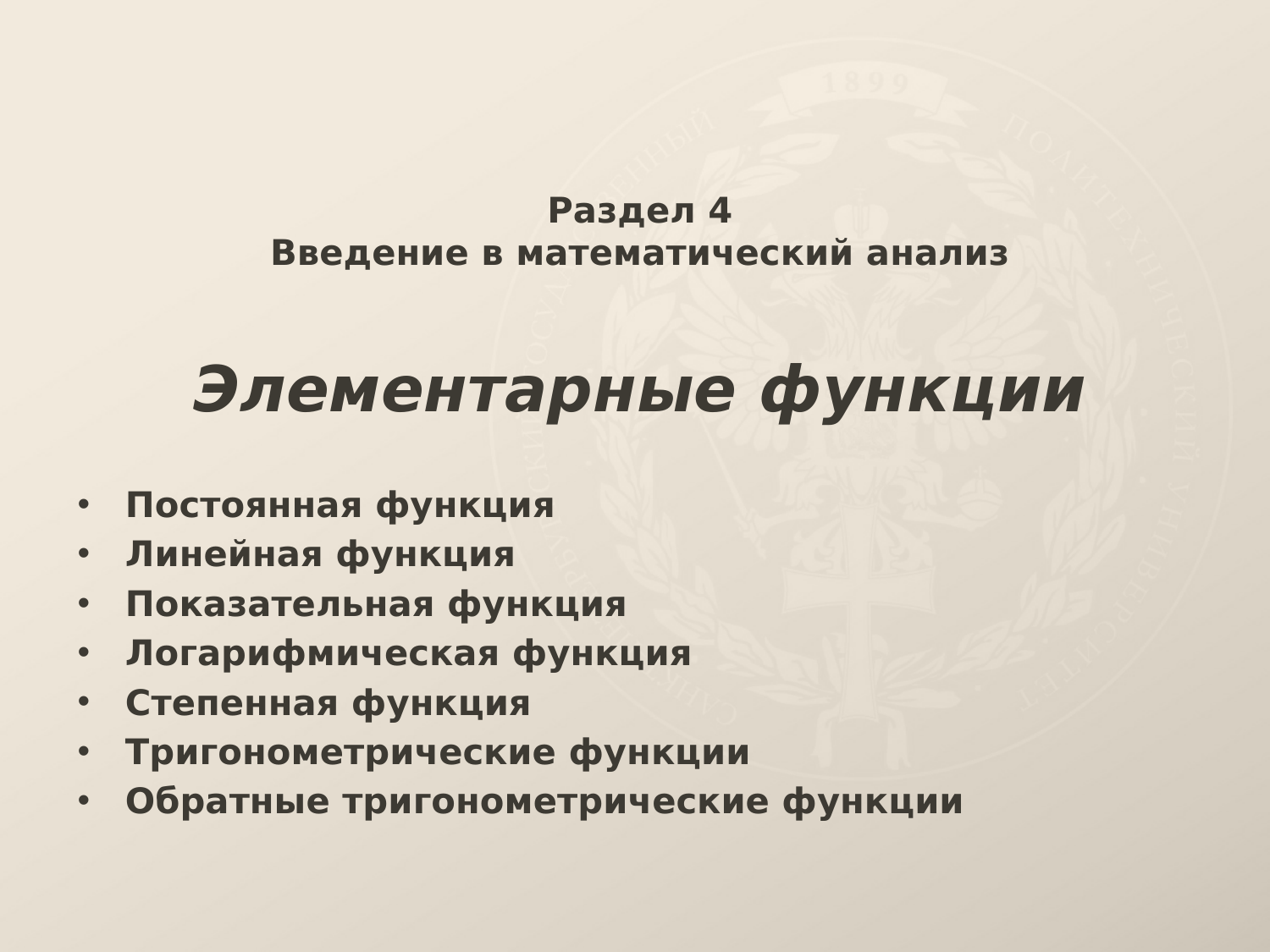

# Раздел 4 Введение в математический анализ Элементарные функции
Постоянная функция
Линейная функция
Показательная функция
Логарифмическая функция
Степенная функция
Тригонометрические функции
Обратные тригонометрические функции